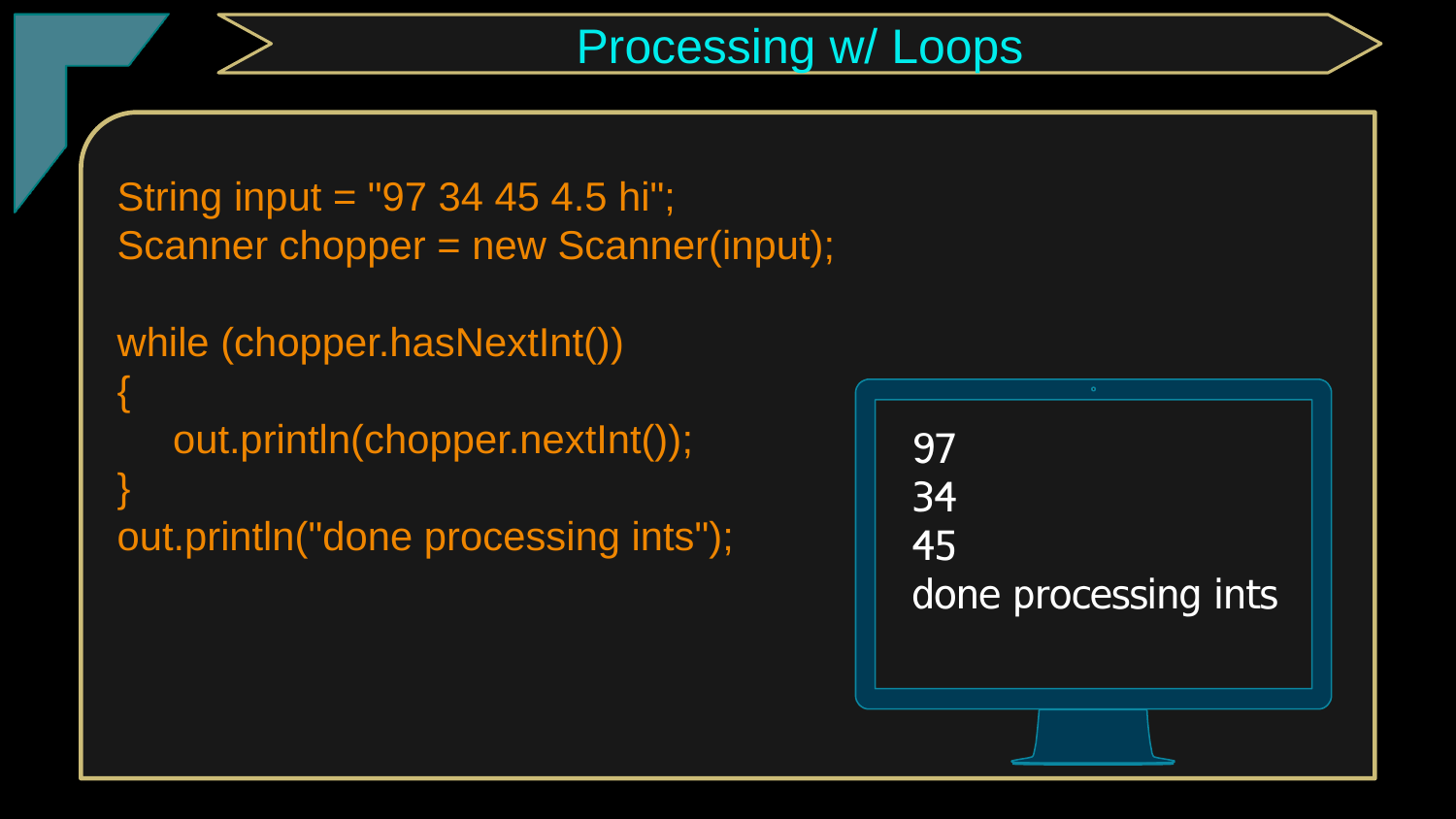

TClark
Processing w/ Loops

String input = "97 34 45 4.5 hi";
Scanner chopper = new Scanner(input);

while (chopper.hasNextInt())
{
     out.println(chopper.nextInt());
}
out.println("done processing ints");

97
34
45
done processing ints